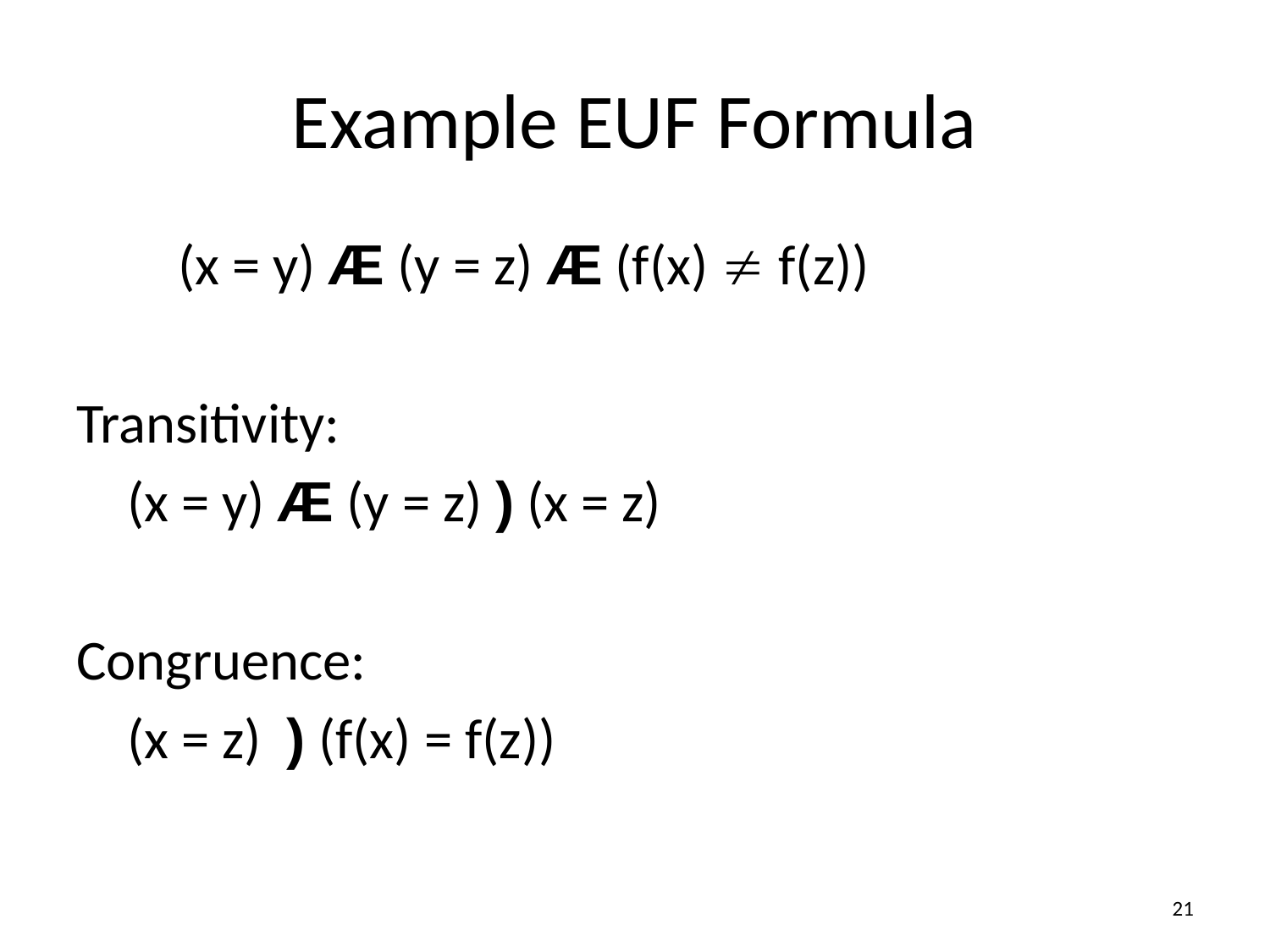

# Example EUF Formula
        (x = y) Æ (y = z) Æ (f(x) ≠ f(z))

Transitivity:
    (x = y) Æ (y = z) ) (x = z)

Congruence:
    (x = z)  ) (f(x) = f(z))

21